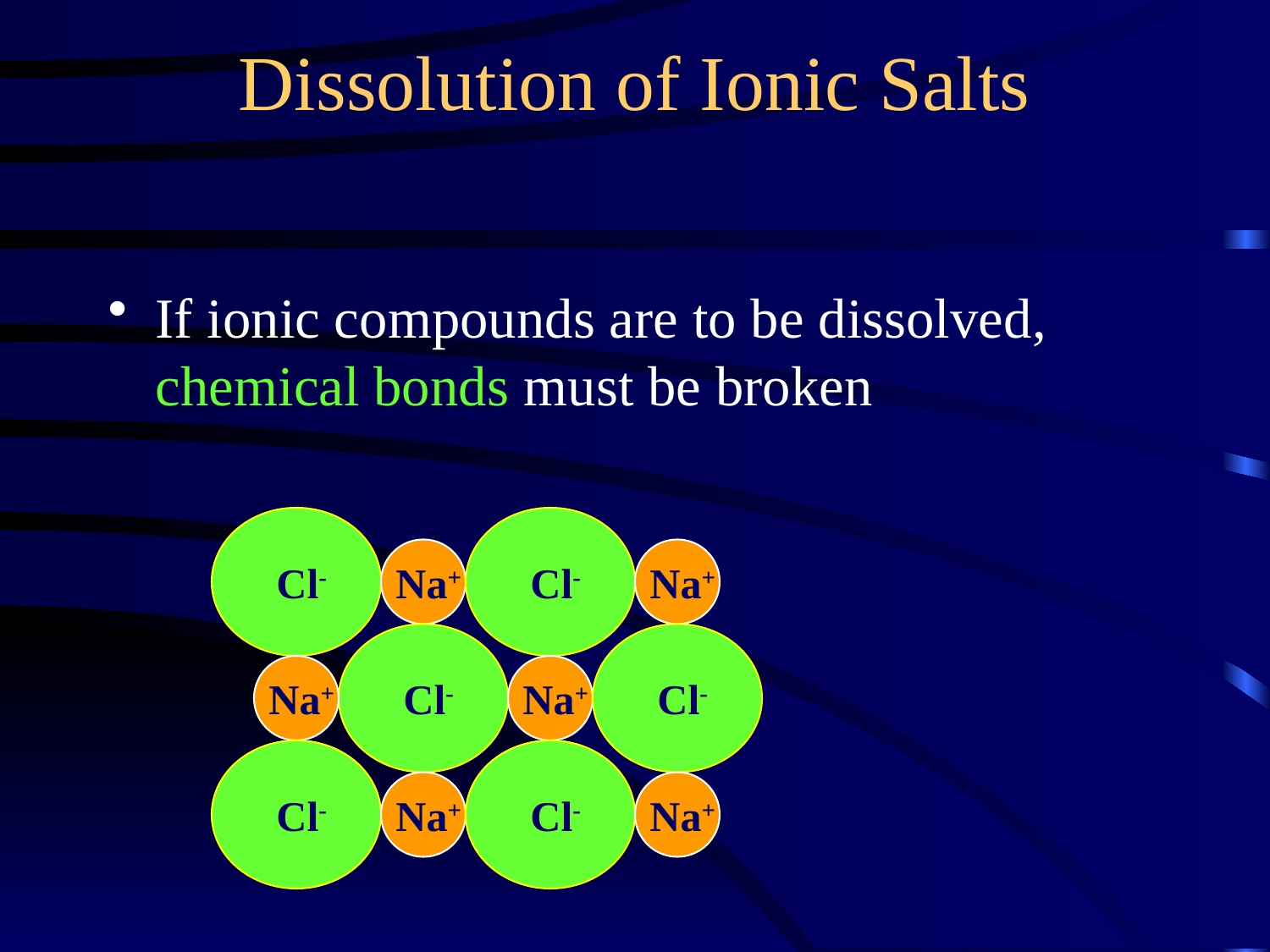

If ionic compounds are to be dissolved, chemical bonds must be broken
Dissolution of Ionic Salts

Cl-

Cl-

Na+

Na+

Cl-

Cl-

Na+

Na+

Cl-

Cl-

Na+

Na+